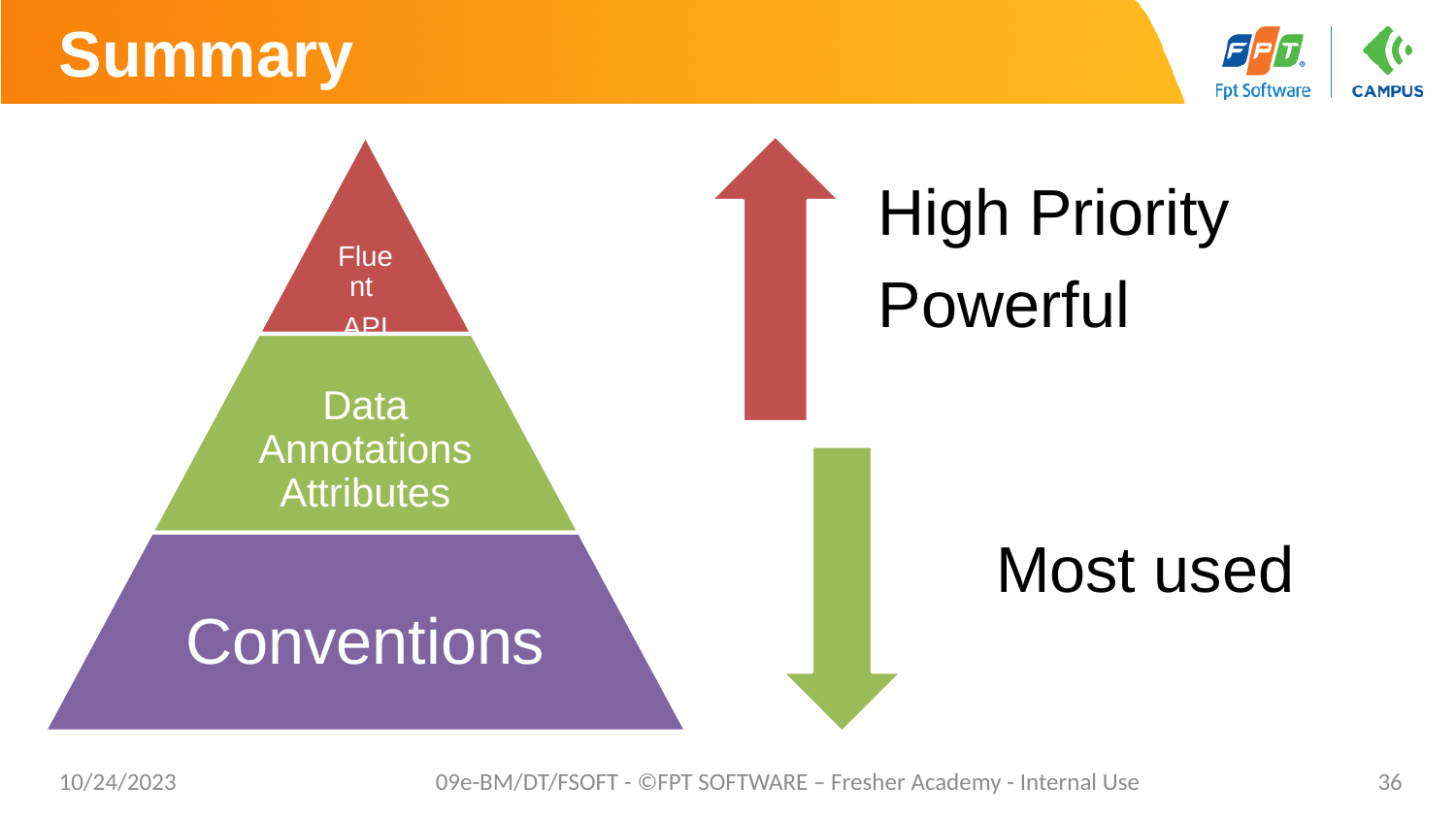

# Summary
High Priority
Powerful
Most used

Fluent
API
Data Annotations Attributes
Conventions
10/24/2023
09e-BM/DT/FSOFT - ©FPT SOFTWARE – Fresher Academy - Internal Use
36